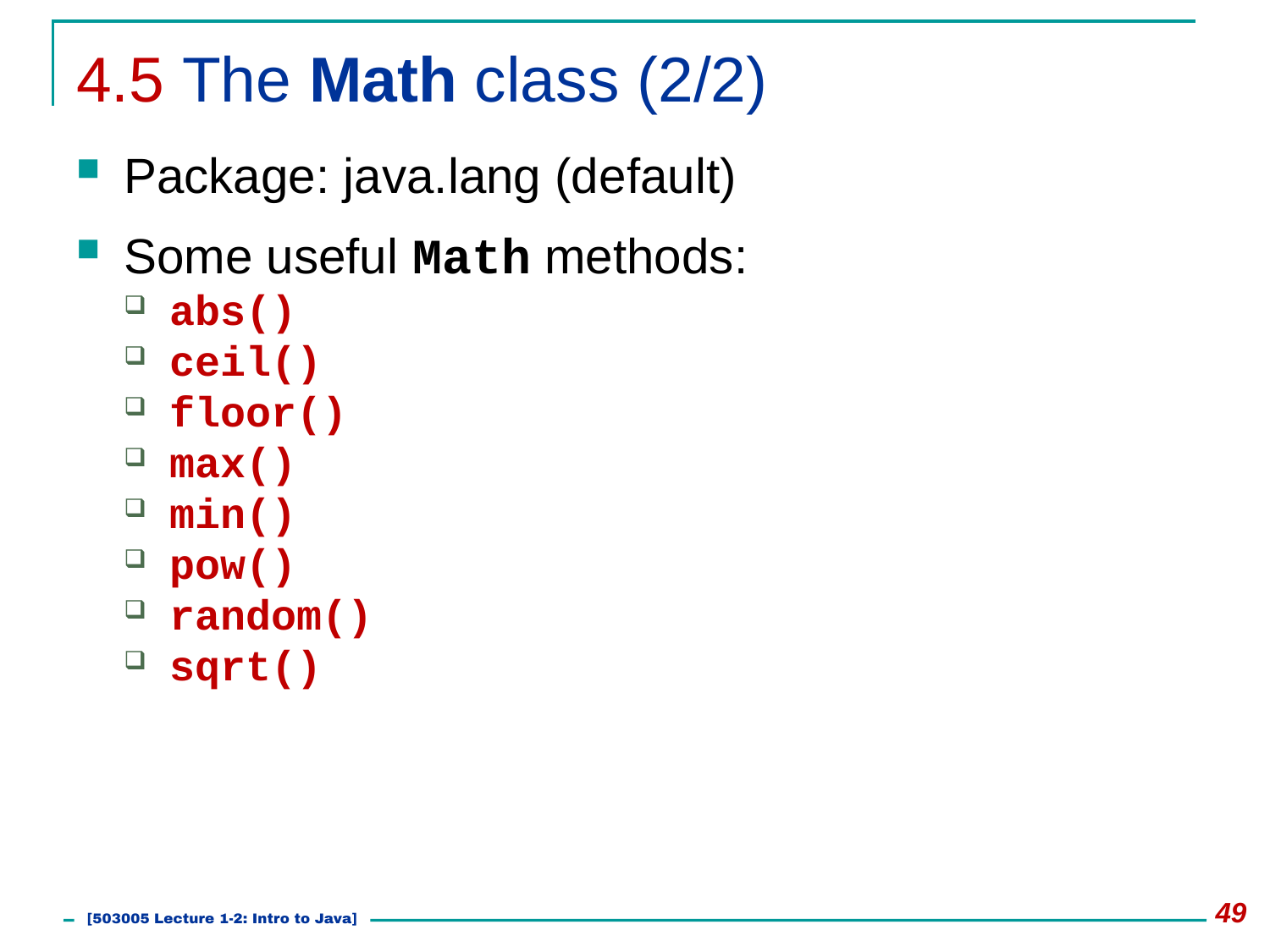

# 4.5 The Math class (2/2)
Package: java.lang (default)
Some useful Math methods:
abs()
ceil()
floor()
max()
min()
pow()
random()
sqrt()
49
[503005 Lecture 1-2: Intro to Java]